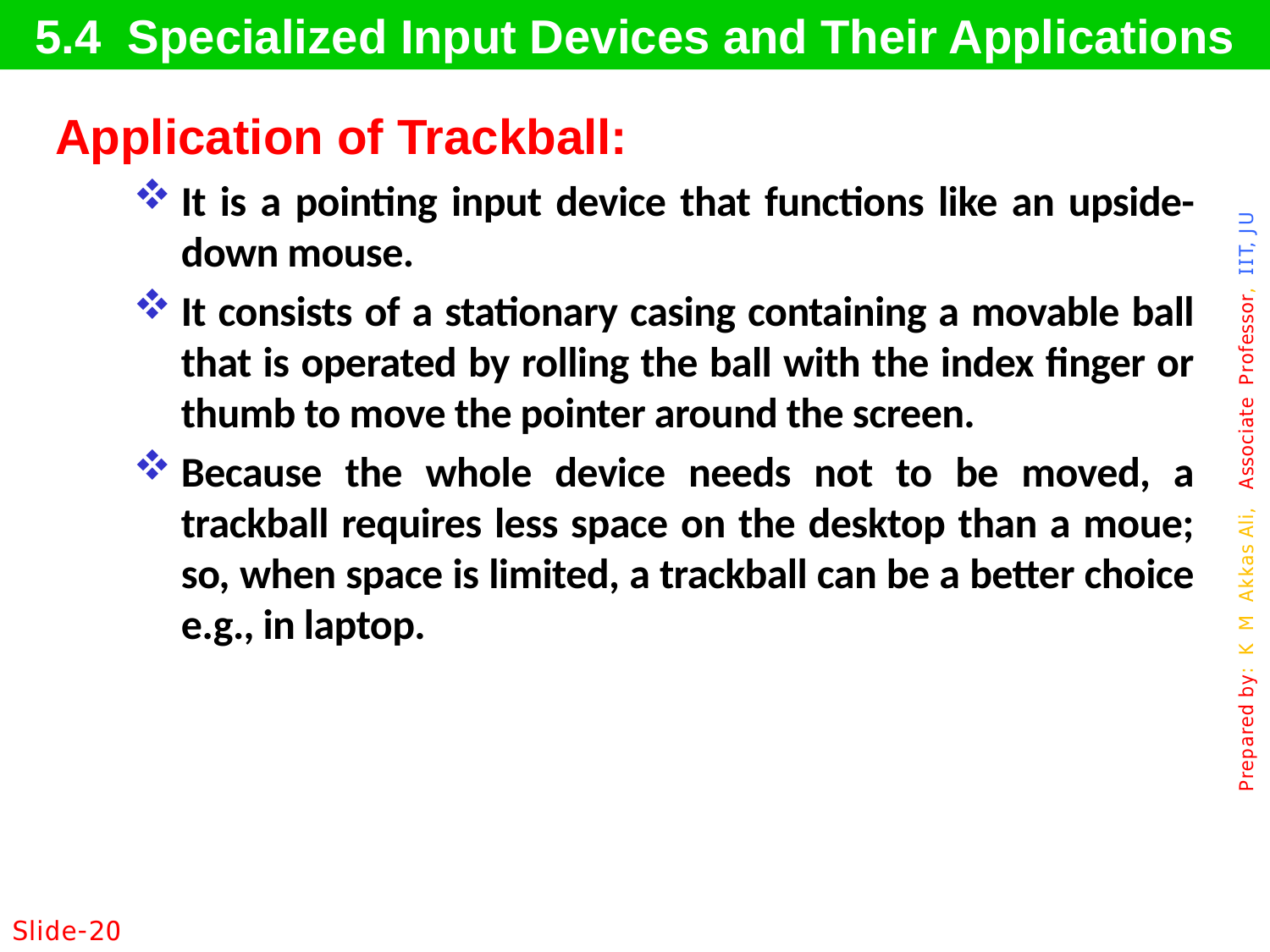

5.4  Specialized Input Devices and Their Applications
Application of Trackball:
It is a pointing input device that functions like an upside-down mouse.
It consists of a stationary casing containing a movable ball that is operated by rolling the ball with the index finger or thumb to move the pointer around the screen.
Because the whole device needs not to be moved, a trackball requires less space on the desktop than a moue; so, when space is limited, a trackball can be a better choice e.g., in laptop.
Slide-20